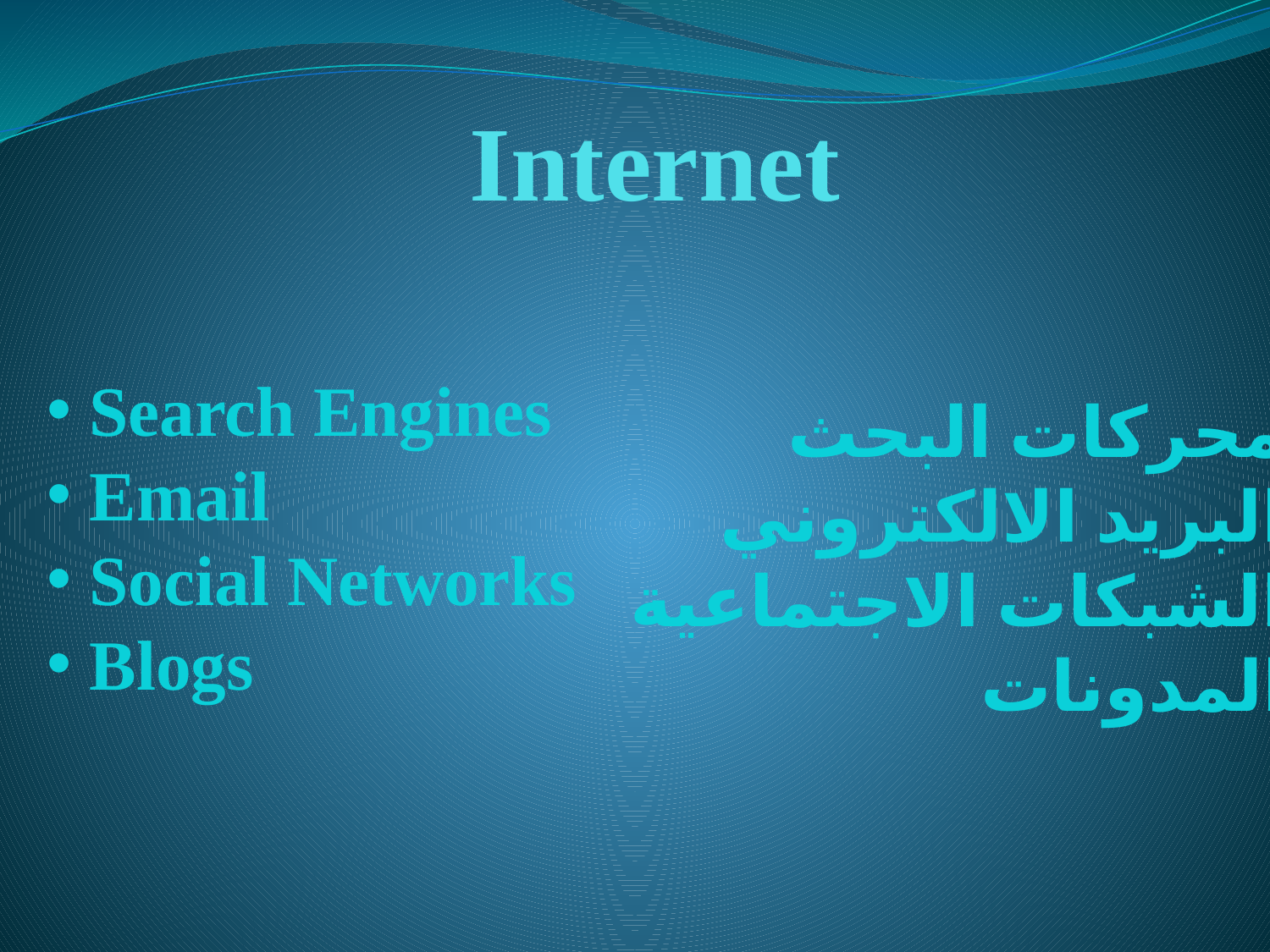

# Internet
 Search Engines
 Email
 Social Networks
 Blogs
 محركات البحث
 البريد الالكتروني
 الشبكات الاجتماعية
 المدونات